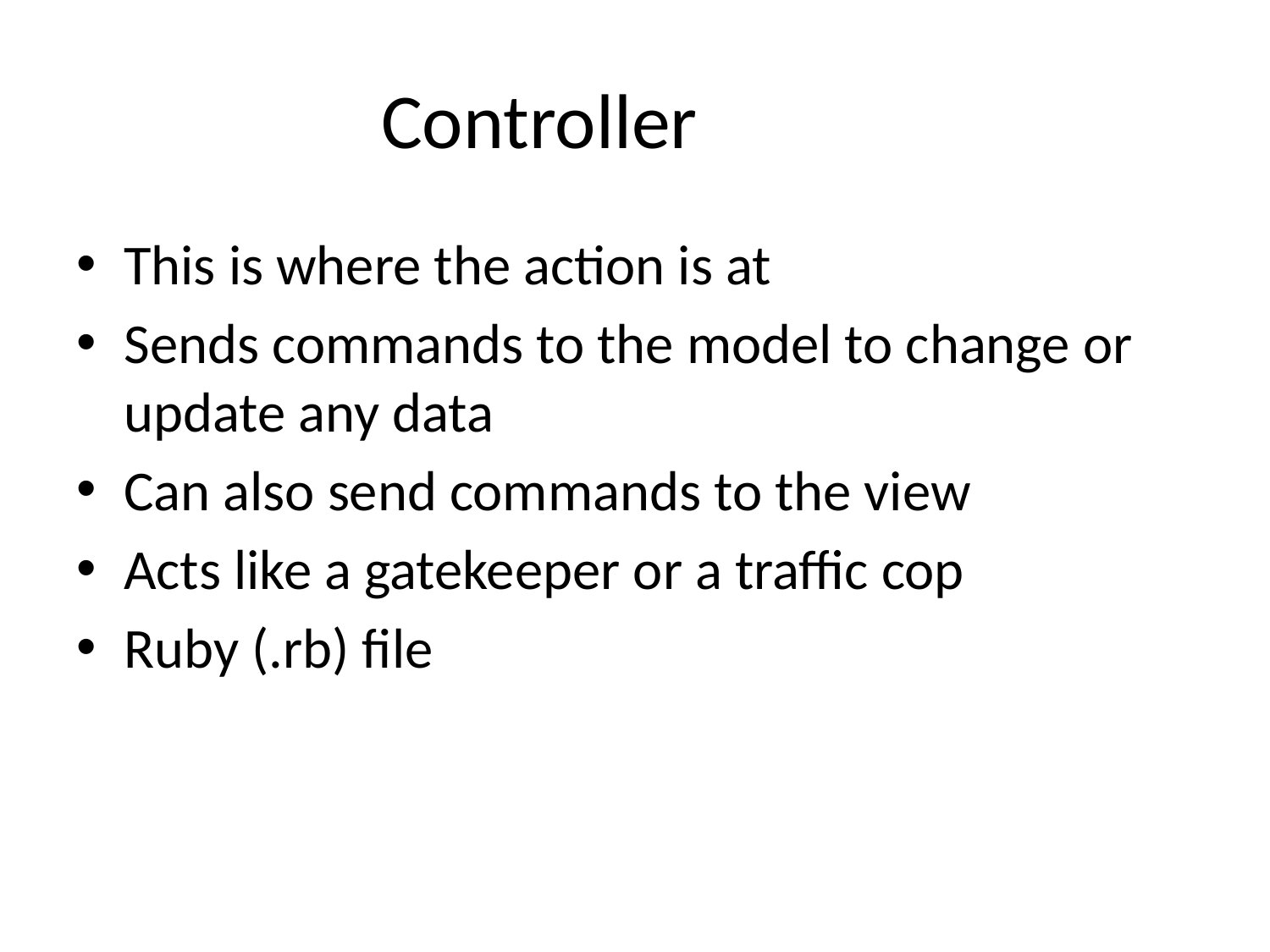

# Controller
This is where the action is at
Sends commands to the model to change or update any data
Can also send commands to the view
Acts like a gatekeeper or a traffic cop
Ruby (.rb) file